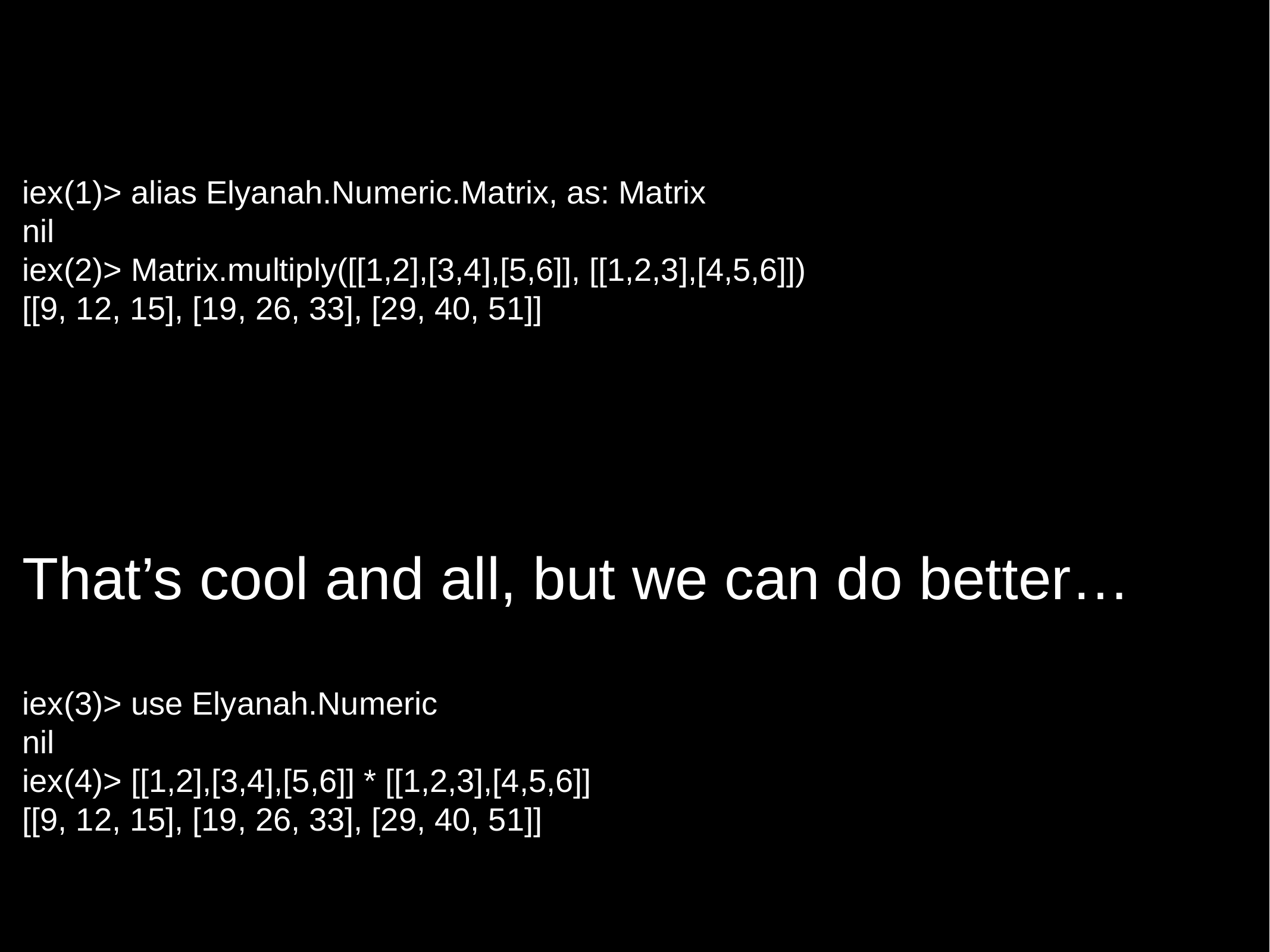

iex(1)> alias Elyanah.Numeric.Matrix, as: Matrix
nil
iex(2)> Matrix.multiply([[1,2],[3,4],[5,6]], [[1,2,3],[4,5,6]])
[[9, 12, 15], [19, 26, 33], [29, 40, 51]]

That’s cool and all, but we can do better…

iex(3)> use Elyanah.Numeric
nil
iex(4)> [[1,2],[3,4],[5,6]] * [[1,2,3],[4,5,6]]
[[9, 12, 15], [19, 26, 33], [29, 40, 51]]